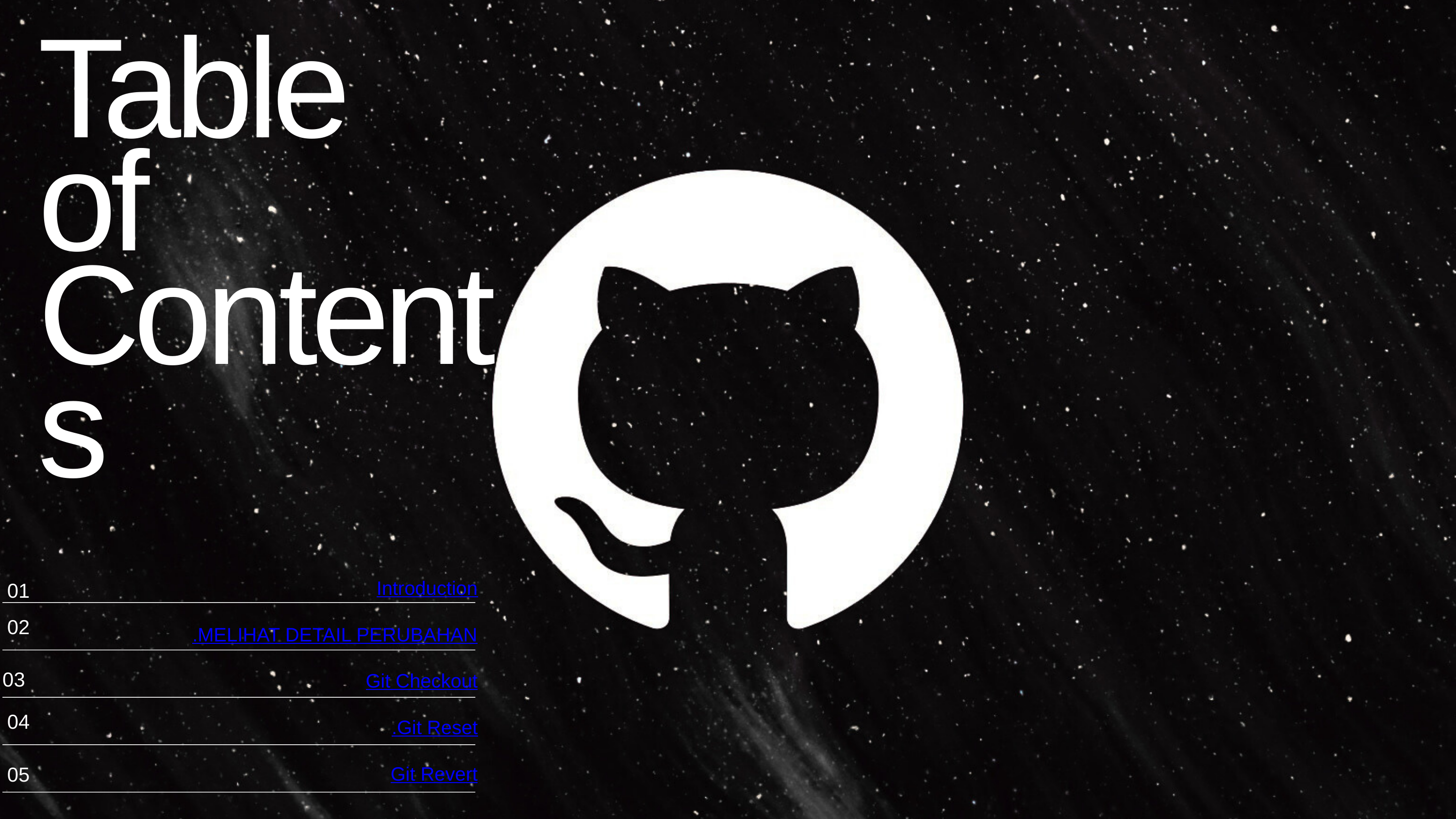

Table
of Contents

Introduction

.MELIHAT DETAIL PERUBAHAN

Git Checkout

.Git Reset

Git Revert

01

02

03

04

05